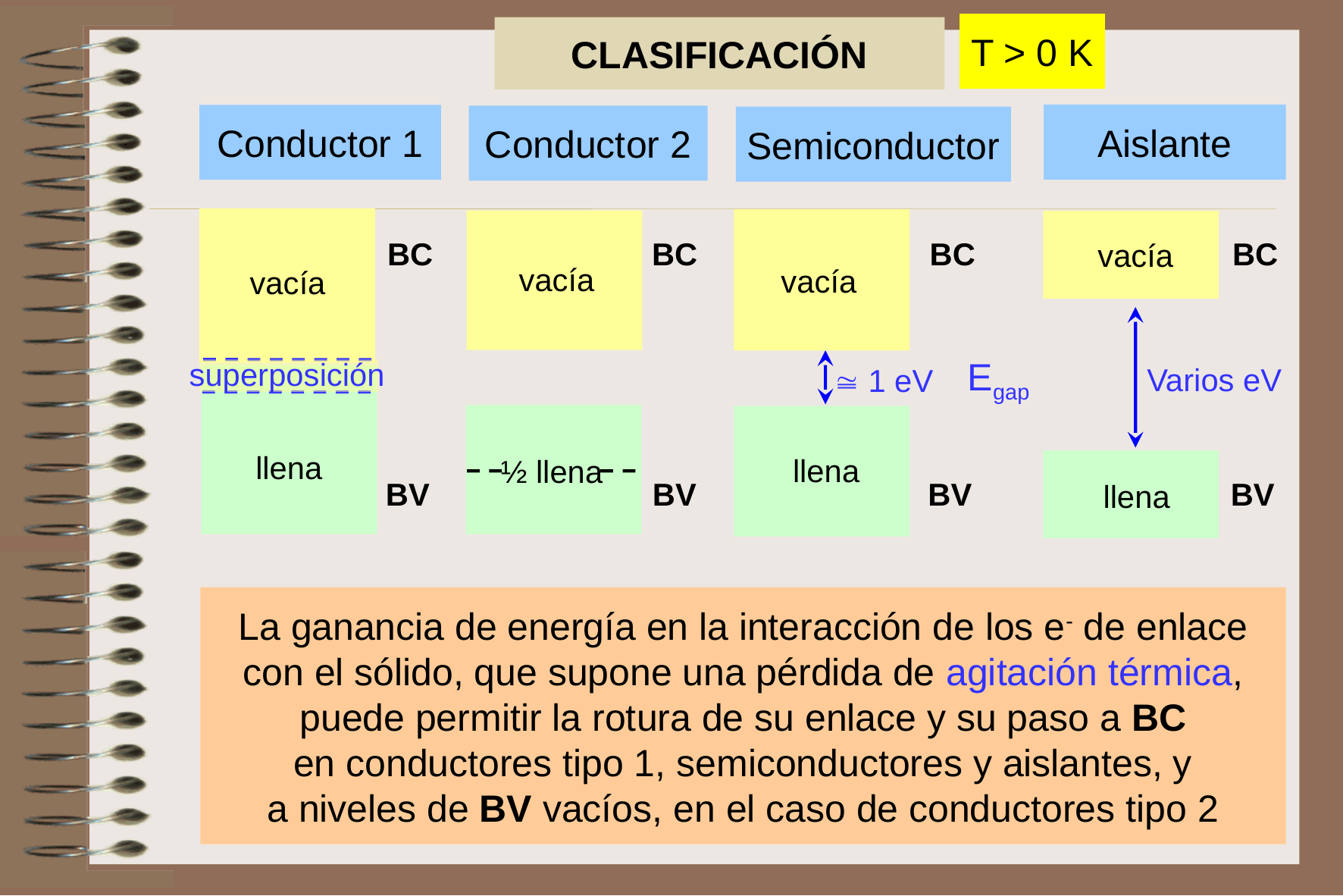

T > 0 K
CLASIFICACIÓN
Aislante
Conductor 1
Conductor 2
Semiconductor

BC
vacía
superposición

llena
BV

BC
vacía
≅ 1 eV

llena
BV
Egap

BC
vacía

½ llena
BV

BC

Varios eV

BV
llena
vacía
La ganancia de energía en la interacción de los e- de enlace con el sólido, que supone una pérdida de agitación térmica, puede permitir la rotura de su enlace y su paso a BC
en conductores tipo 1, semiconductores y aislantes, y
a niveles de BV vacíos, en el caso de conductores tipo 2